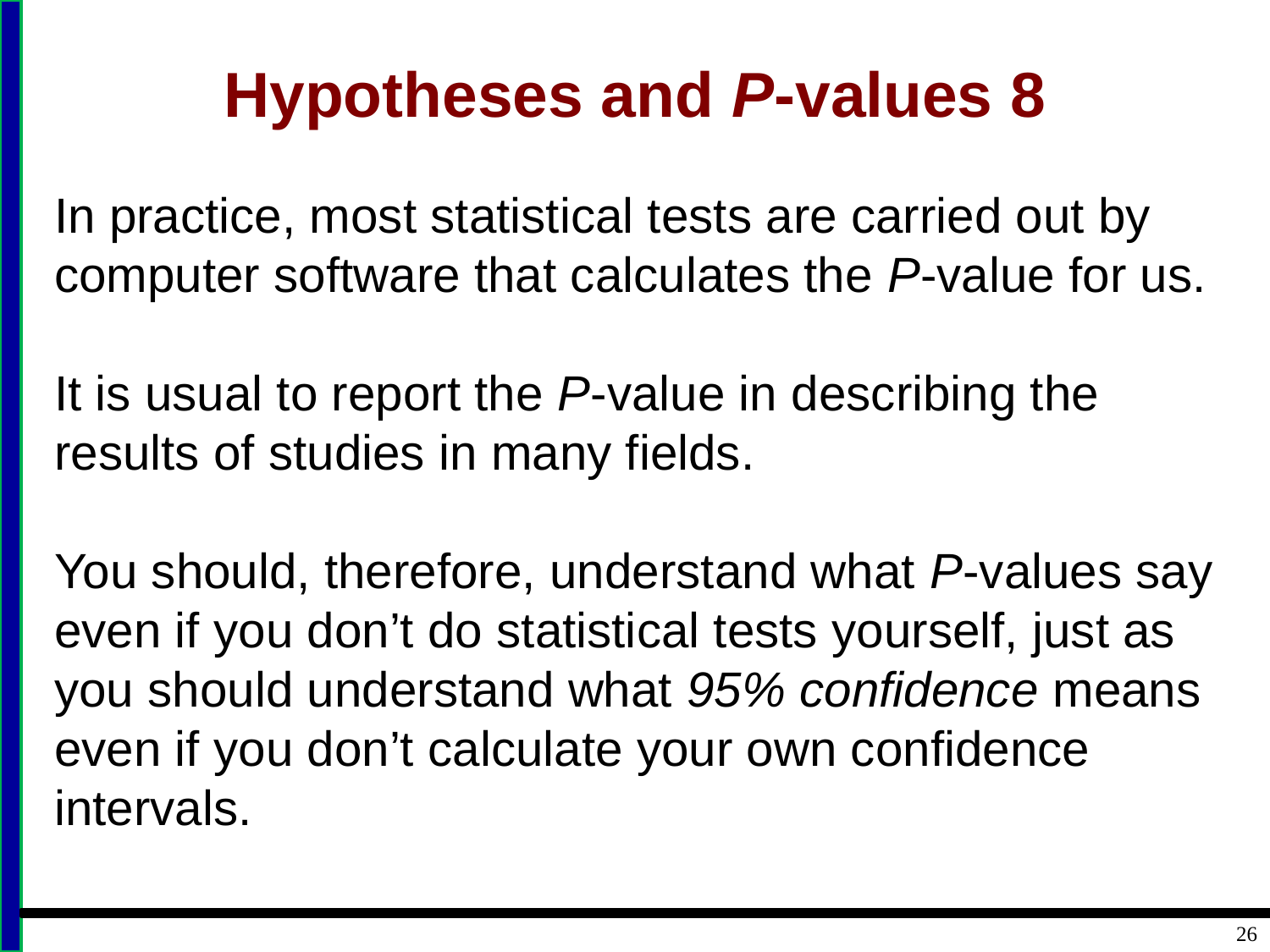

# Hypotheses and P-values 8
In practice, most statistical tests are carried out by computer software that calculates the P-value for us.

It is usual to report the P-value in describing the results of studies in many fields.

You should, therefore, understand what P-values say even if you don’t do statistical tests yourself, just as you should understand what 95% confidence means even if you don’t calculate your own confidence intervals.